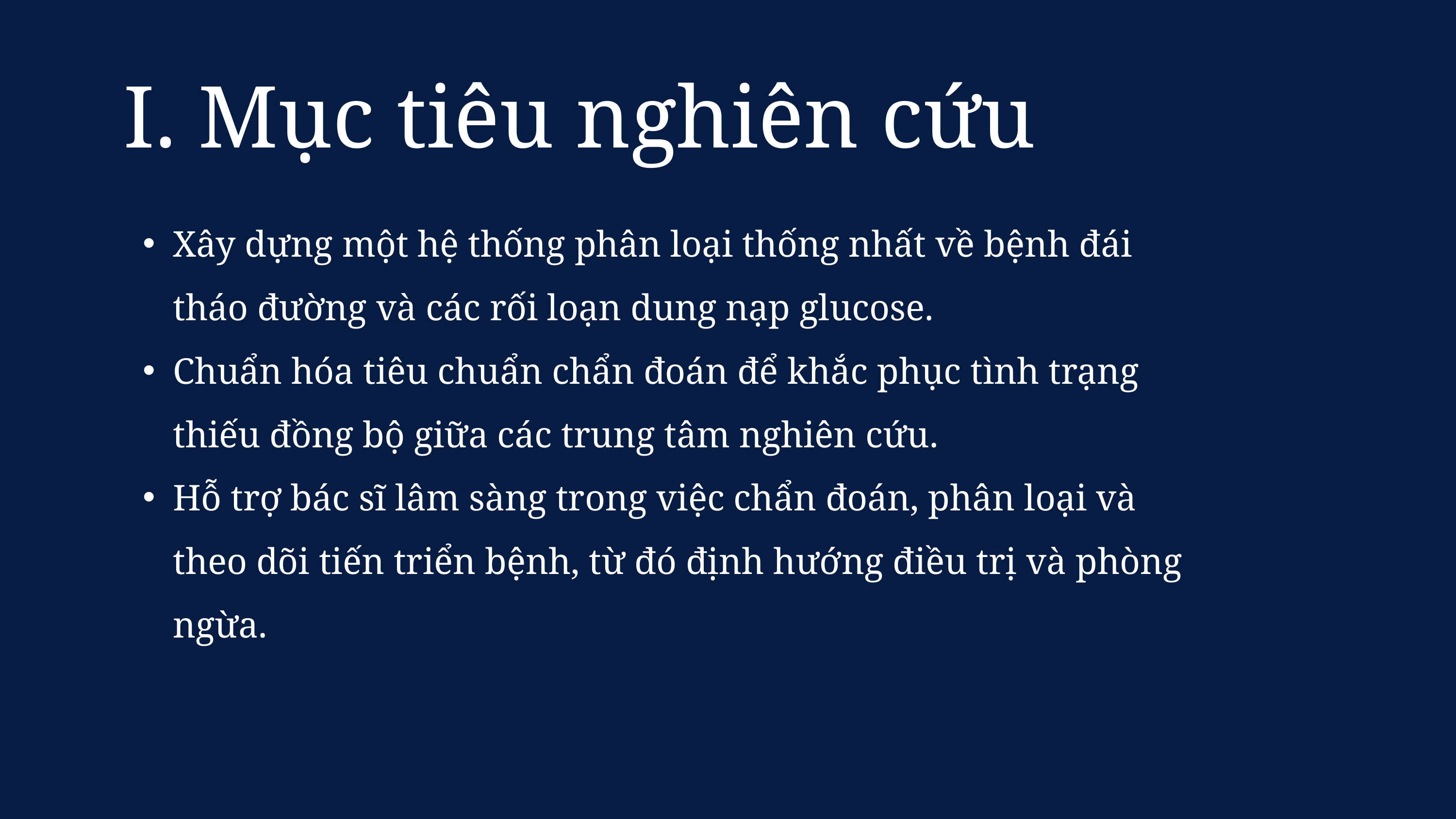

I. Mục tiêu nghiên cứu
Xây dựng một hệ thống phân loại thống nhất về bệnh đái tháo đường và các rối loạn dung nạp glucose.
Chuẩn hóa tiêu chuẩn chẩn đoán để khắc phục tình trạng thiếu đồng bộ giữa các trung tâm nghiên cứu.
Hỗ trợ bác sĩ lâm sàng trong việc chẩn đoán, phân loại và theo dõi tiến triển bệnh, từ đó định hướng điều trị và phòng ngừa.